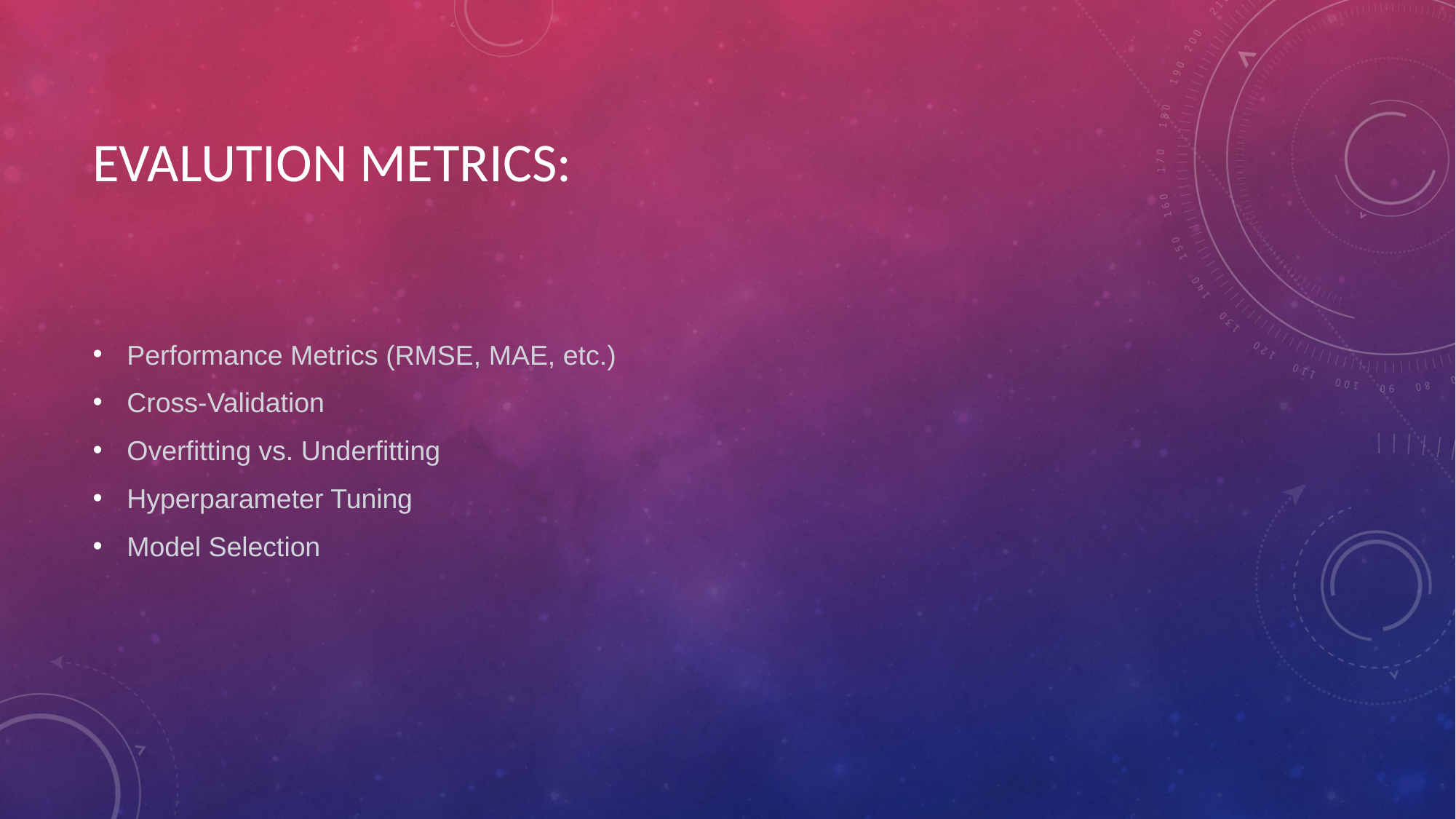

# EVALUTION METRICS:
Performance Metrics (RMSE, MAE, etc.)
Cross-Validation
Overfitting vs. Underfitting
Hyperparameter Tuning
Model Selection